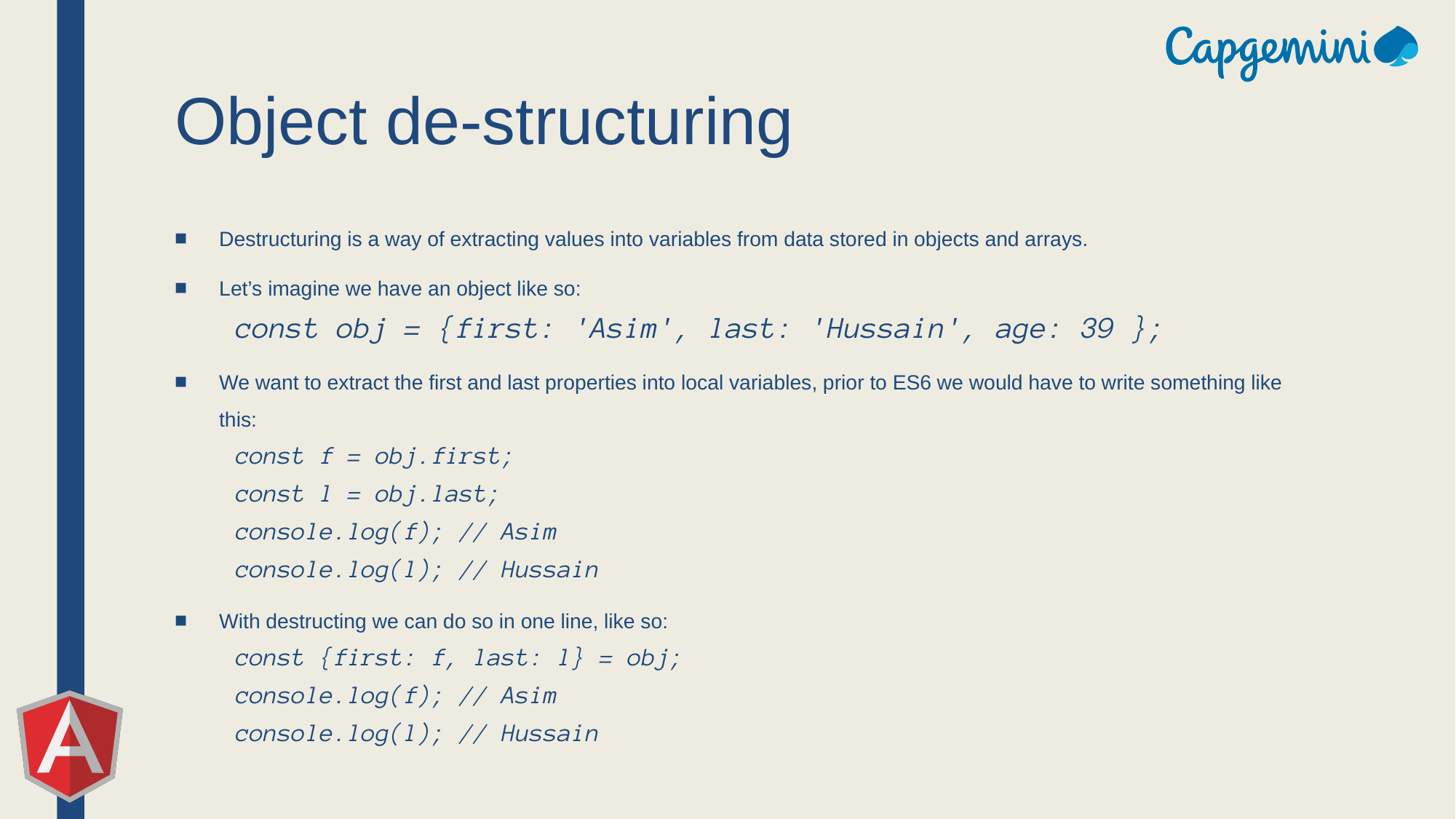

# Object de-structuring
Destructuring is a way of extracting values into variables from data stored in objects and arrays.
Let’s imagine we have an object like so:
const obj = {first: 'Asim', last: 'Hussain', age: 39 };
We want to extract the first and last properties into local variables, prior to ES6 we would have to write something like this:
const f = obj.first;
const l = obj.last;
console.log(f); // Asim
console.log(l); // Hussain
With destructing we can do so in one line, like so:
const {first: f, last: l} = obj;
console.log(f); // Asim
console.log(l); // Hussain